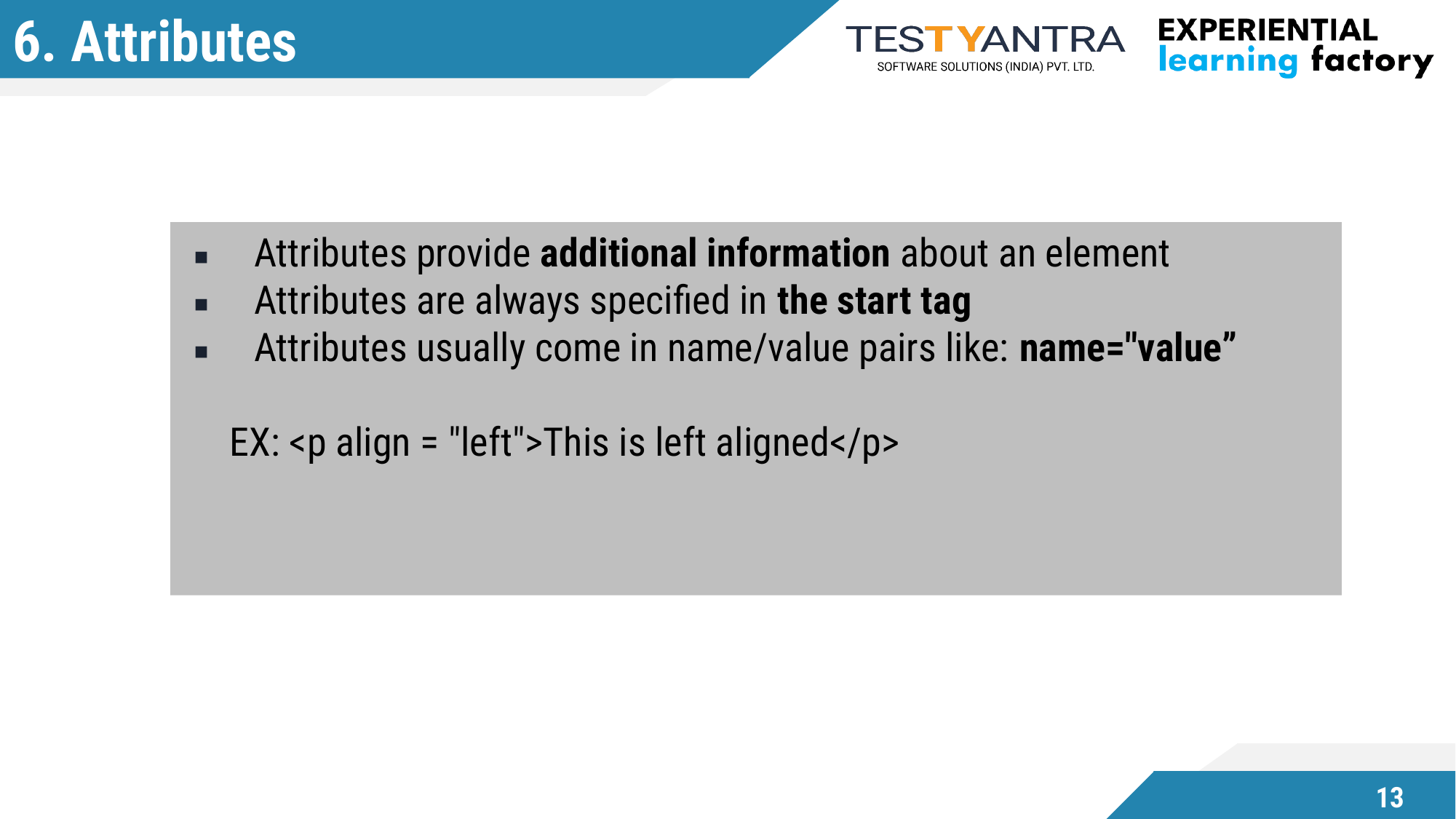

# 6. Attributes
Attributes provide additional information about an element
Attributes are always specified in the start tag
Attributes usually come in name/value pairs like: name="value”

    EX: <p align = "left">This is left aligned</p>
13